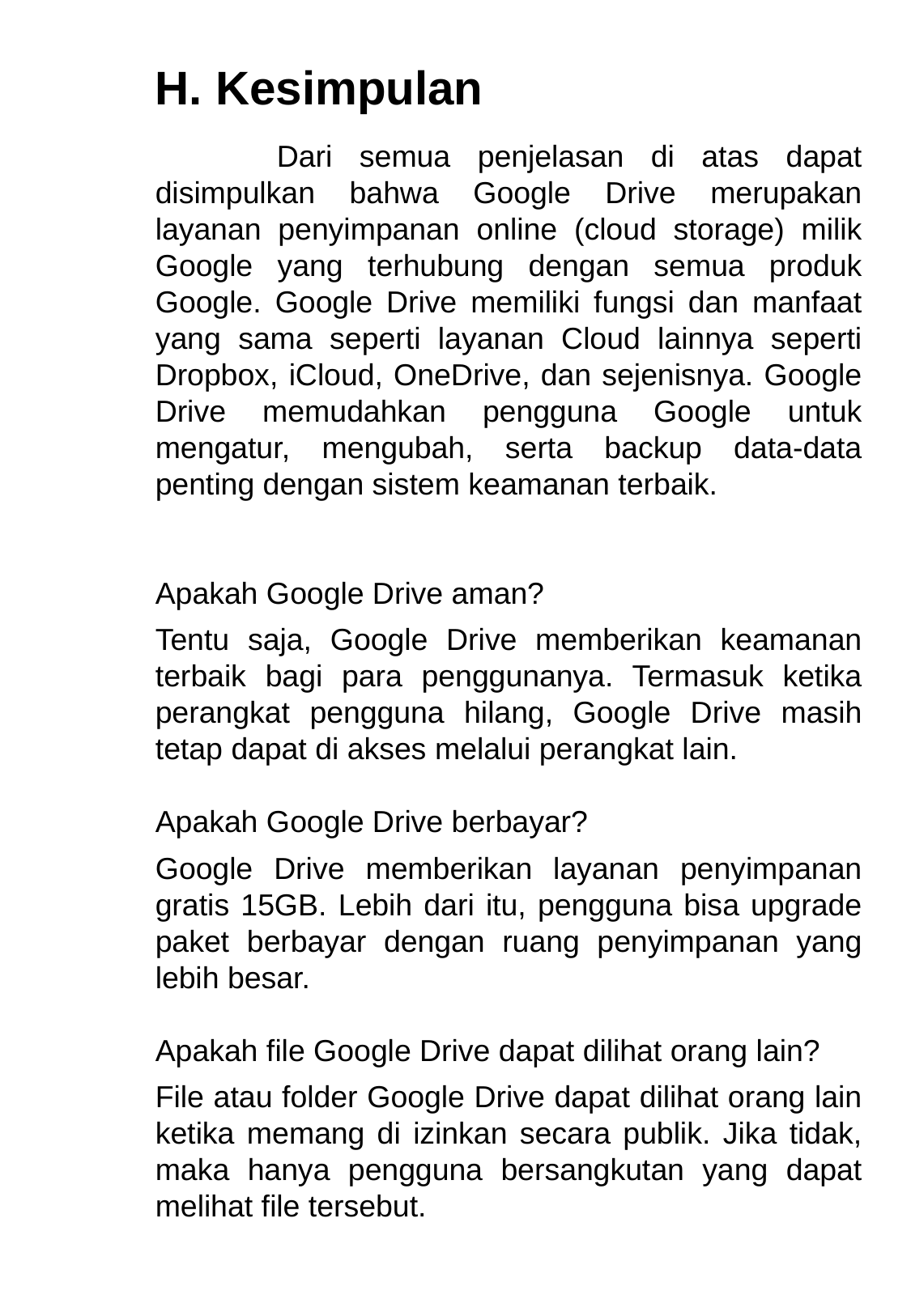

H. Kesimpulan
	Dari semua penjelasan di atas dapat disimpulkan bahwa Google Drive merupakan layanan penyimpanan online (cloud storage) milik Google yang terhubung dengan semua produk Google. Google Drive memiliki fungsi dan manfaat yang sama seperti layanan Cloud lainnya seperti Dropbox, iCloud, OneDrive, dan sejenisnya. Google Drive memudahkan pengguna Google untuk mengatur, mengubah, serta backup data-data penting dengan sistem keamanan terbaik.

Apakah Google Drive aman?

Tentu saja, Google Drive memberikan keamanan terbaik bagi para penggunanya. Termasuk ketika perangkat pengguna hilang, Google Drive masih tetap dapat di akses melalui perangkat lain.

Apakah Google Drive berbayar?

Google Drive memberikan layanan penyimpanan gratis 15GB. Lebih dari itu, pengguna bisa upgrade paket berbayar dengan ruang penyimpanan yang lebih besar.

Apakah file Google Drive dapat dilihat orang lain?

File atau folder Google Drive dapat dilihat orang lain ketika memang di izinkan secara publik. Jika tidak, maka hanya pengguna bersangkutan yang dapat melihat file tersebut.